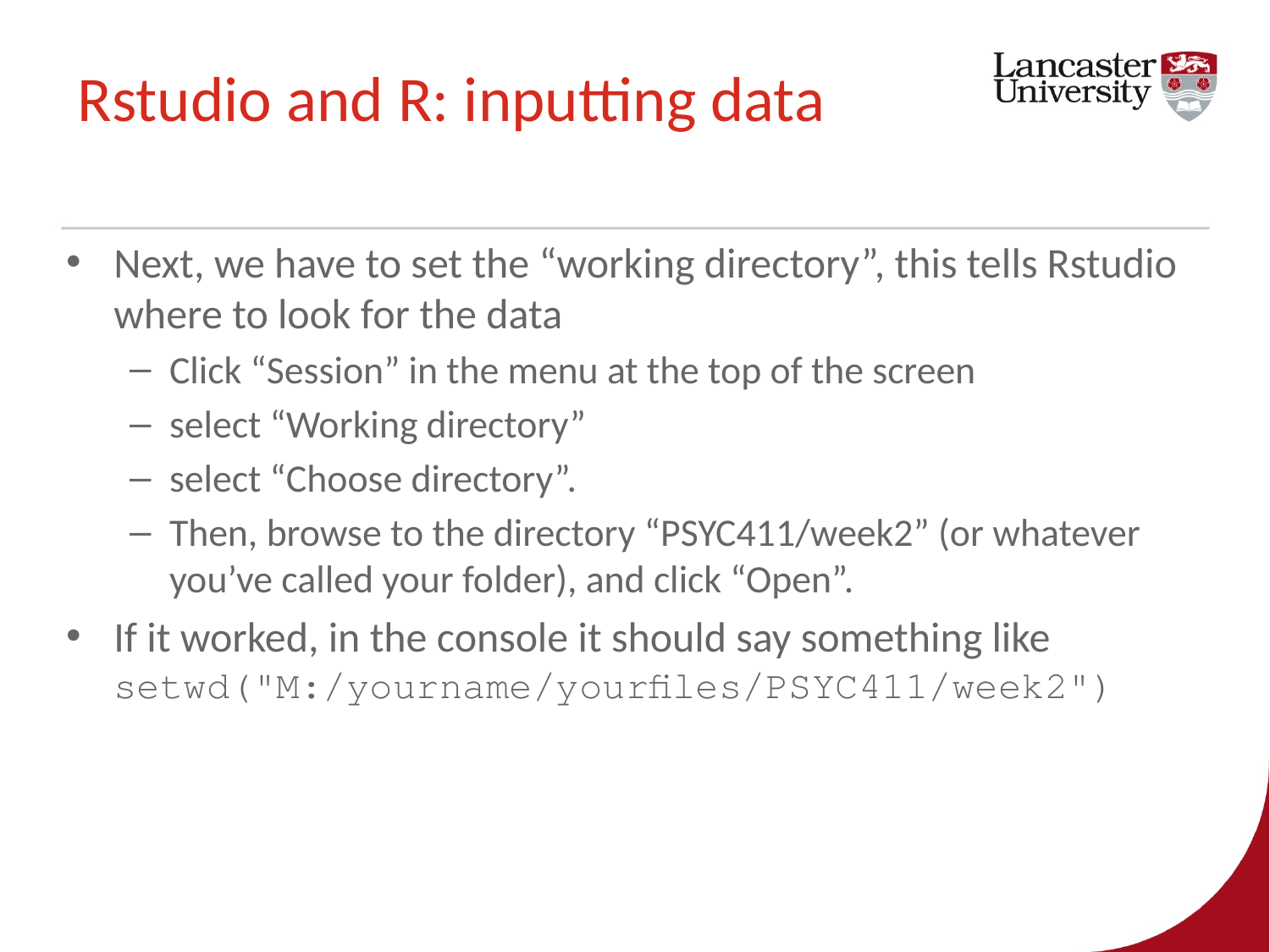

# Rstudio and R: inputting data
Next, we have to set the “working directory”, this tells Rstudio where to look for the data
Click “Session” in the menu at the top of the screen
select “Working directory”
select “Choose directory”.
Then, browse to the directory “PSYC411/week2” (or whatever you’ve called your folder), and click “Open”.
If it worked, in the console it should say something like setwd("M:/yourname/yourfiles/PSYC411/week2")